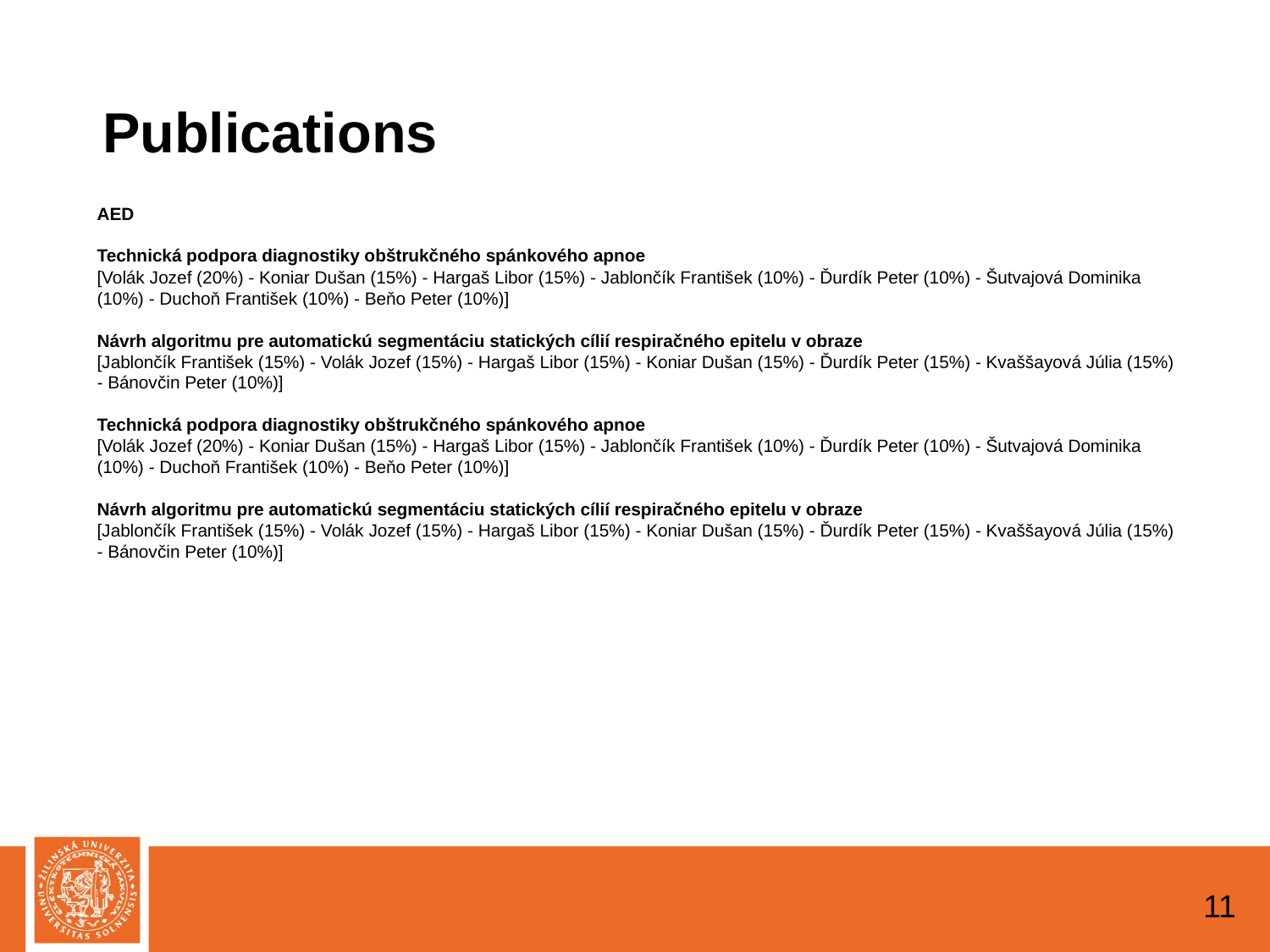

Publications
AED

Technická podpora diagnostiky obštrukčného spánkového apnoe
[Volák Jozef (20%) - Koniar Dušan (15%) - Hargaš Libor (15%) - Jablončík František (10%) - Ďurdík Peter (10%) - Šutvajová Dominika (10%) - Duchoň František (10%) - Beňo Peter (10%)]

Návrh algoritmu pre automatickú segmentáciu statických cílií respiračného epitelu v obraze
[Jablončík František (15%) - Volák Jozef (15%) - Hargaš Libor (15%) - Koniar Dušan (15%) - Ďurdík Peter (15%) - Kvaššayová Júlia (15%) - Bánovčin Peter (10%)]

Technická podpora diagnostiky obštrukčného spánkového apnoe
[Volák Jozef (20%) - Koniar Dušan (15%) - Hargaš Libor (15%) - Jablončík František (10%) - Ďurdík Peter (10%) - Šutvajová Dominika (10%) - Duchoň František (10%) - Beňo Peter (10%)]

Návrh algoritmu pre automatickú segmentáciu statických cílií respiračného epitelu v obraze
[Jablončík František (15%) - Volák Jozef (15%) - Hargaš Libor (15%) - Koniar Dušan (15%) - Ďurdík Peter (15%) - Kvaššayová Júlia (15%) - Bánovčin Peter (10%)]
11